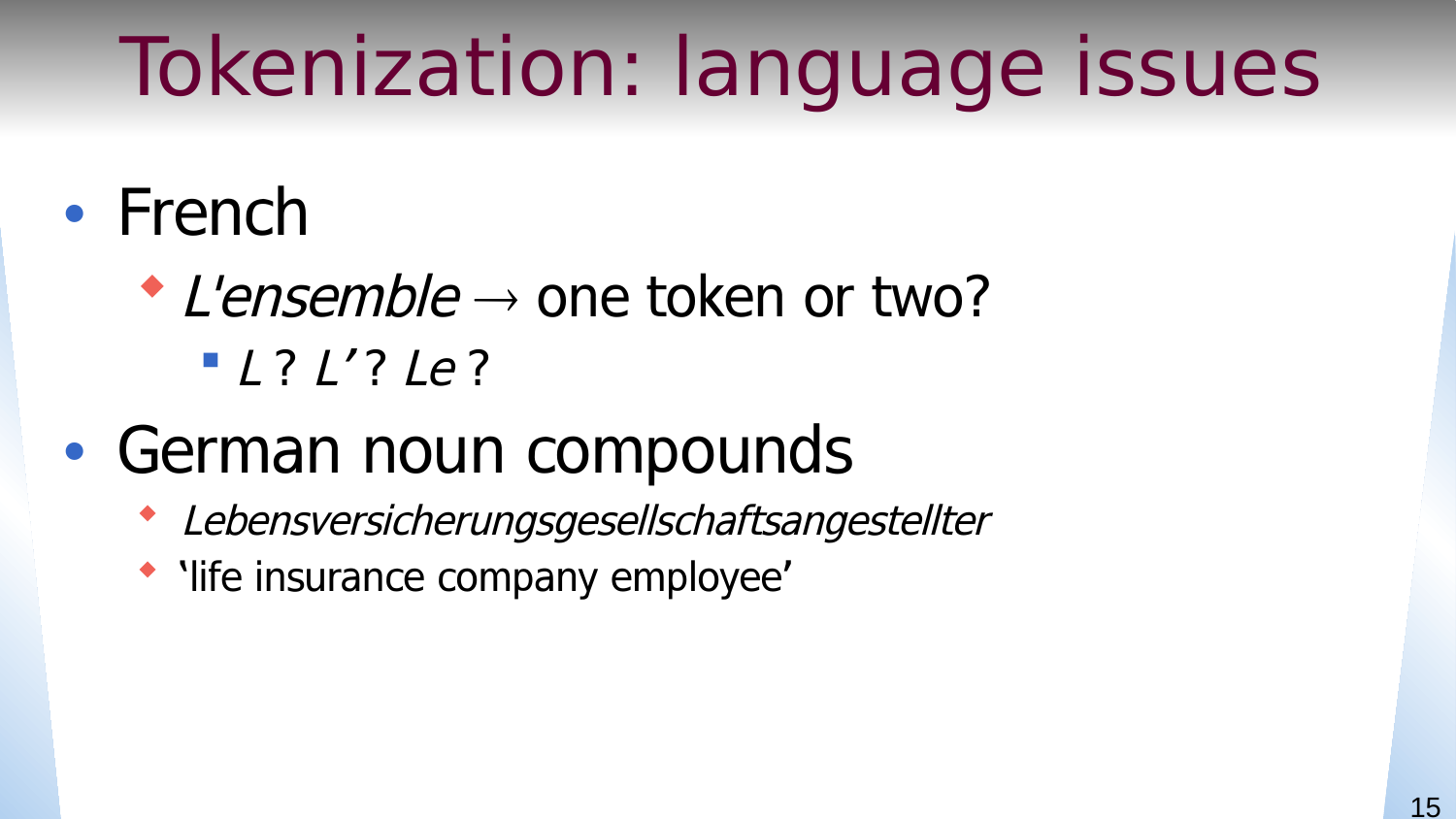

# Tokenization: language issues
French
L'ensemble → one token or two?
L ? L’ ? Le ?
German noun compounds
Lebensversicherungsgesellschaftsangestellter
‘life insurance company employee’
15